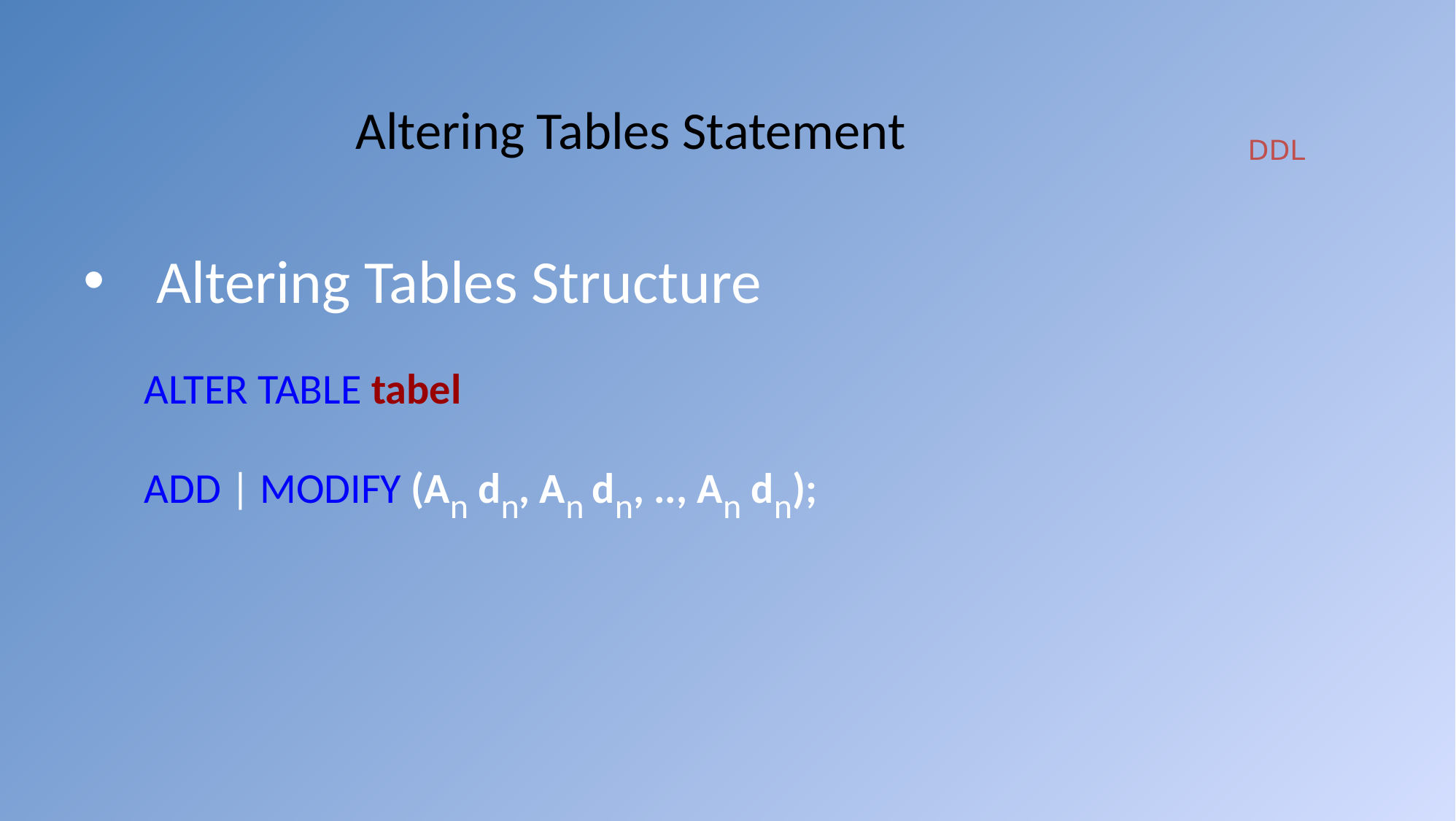

# Altering Tables Statement
DDL
Altering Tables Structure
ALTER TABLE tabel
ADD | MODIFY (An dn, An dn, .., An dn);